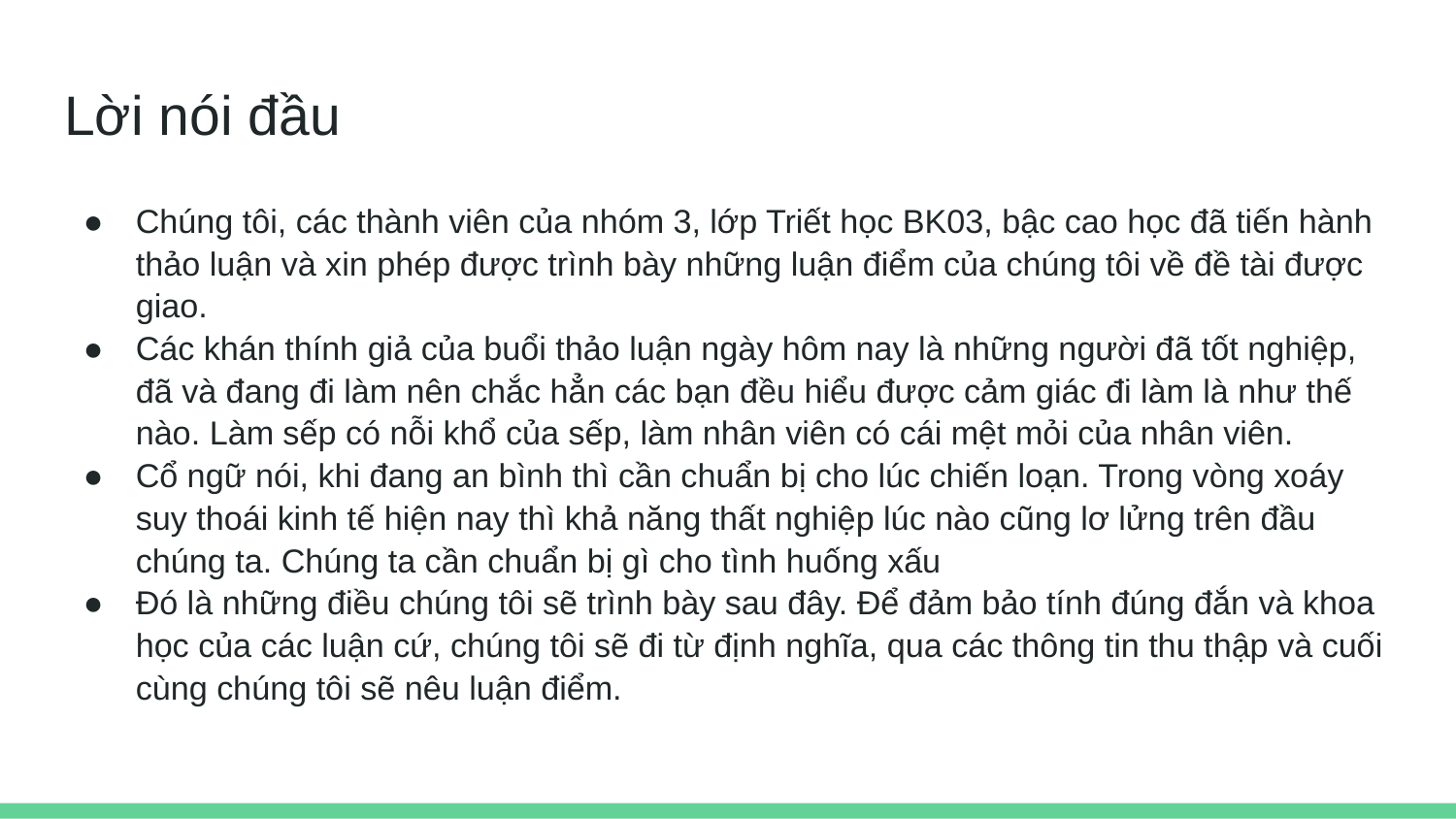

# Lời nói đầu
Chúng tôi, các thành viên của nhóm 3, lớp Triết học BK03, bậc cao học đã tiến hành thảo luận và xin phép được trình bày những luận điểm của chúng tôi về đề tài được giao.
Các khán thính giả của buổi thảo luận ngày hôm nay là những người đã tốt nghiệp, đã và đang đi làm nên chắc hẳn các bạn đều hiểu được cảm giác đi làm là như thế nào. Làm sếp có nỗi khổ của sếp, làm nhân viên có cái mệt mỏi của nhân viên.
Cổ ngữ nói, khi đang an bình thì cần chuẩn bị cho lúc chiến loạn. Trong vòng xoáy suy thoái kinh tế hiện nay thì khả năng thất nghiệp lúc nào cũng lơ lửng trên đầu chúng ta. Chúng ta cần chuẩn bị gì cho tình huống xấu
Đó là những điều chúng tôi sẽ trình bày sau đây. Để đảm bảo tính đúng đắn và khoa học của các luận cứ, chúng tôi sẽ đi từ định nghĩa, qua các thông tin thu thập và cuối cùng chúng tôi sẽ nêu luận điểm.